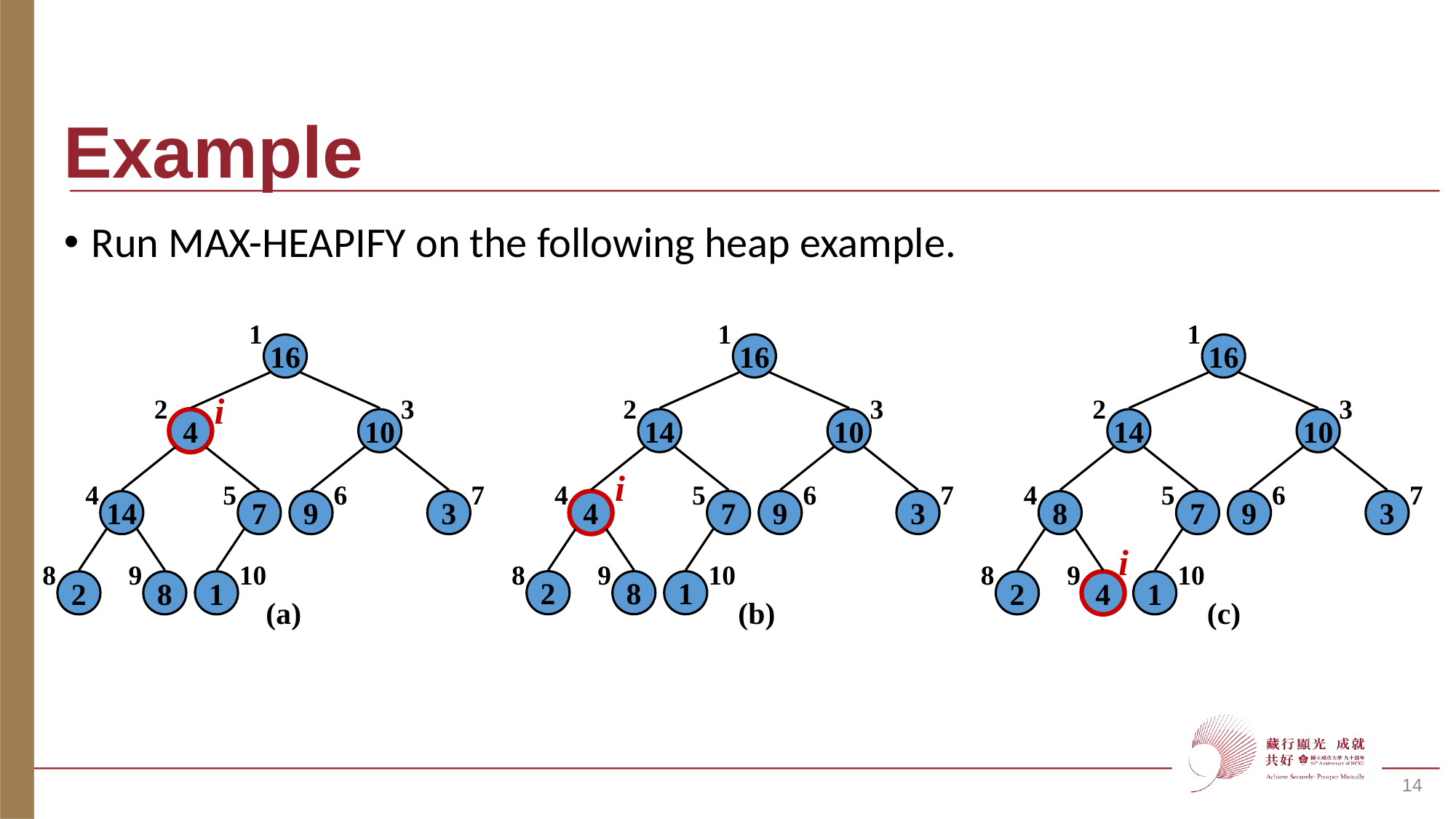

# Example
Run MAX-HEAPIFY on the following heap example.

1
16
2
3
14
10
4
5
6
7
4
7
9
3
8
9
10
2
8
1
i
(b)
1
16
2
3
4
10
4
5
6
7
14
7
9
3
8
9
10
2
8
1
i
(a)
1
16
2
3
14
10
4
5
6
7
8
7
9
3
8
9
10
2
4
1
i
(c)
14